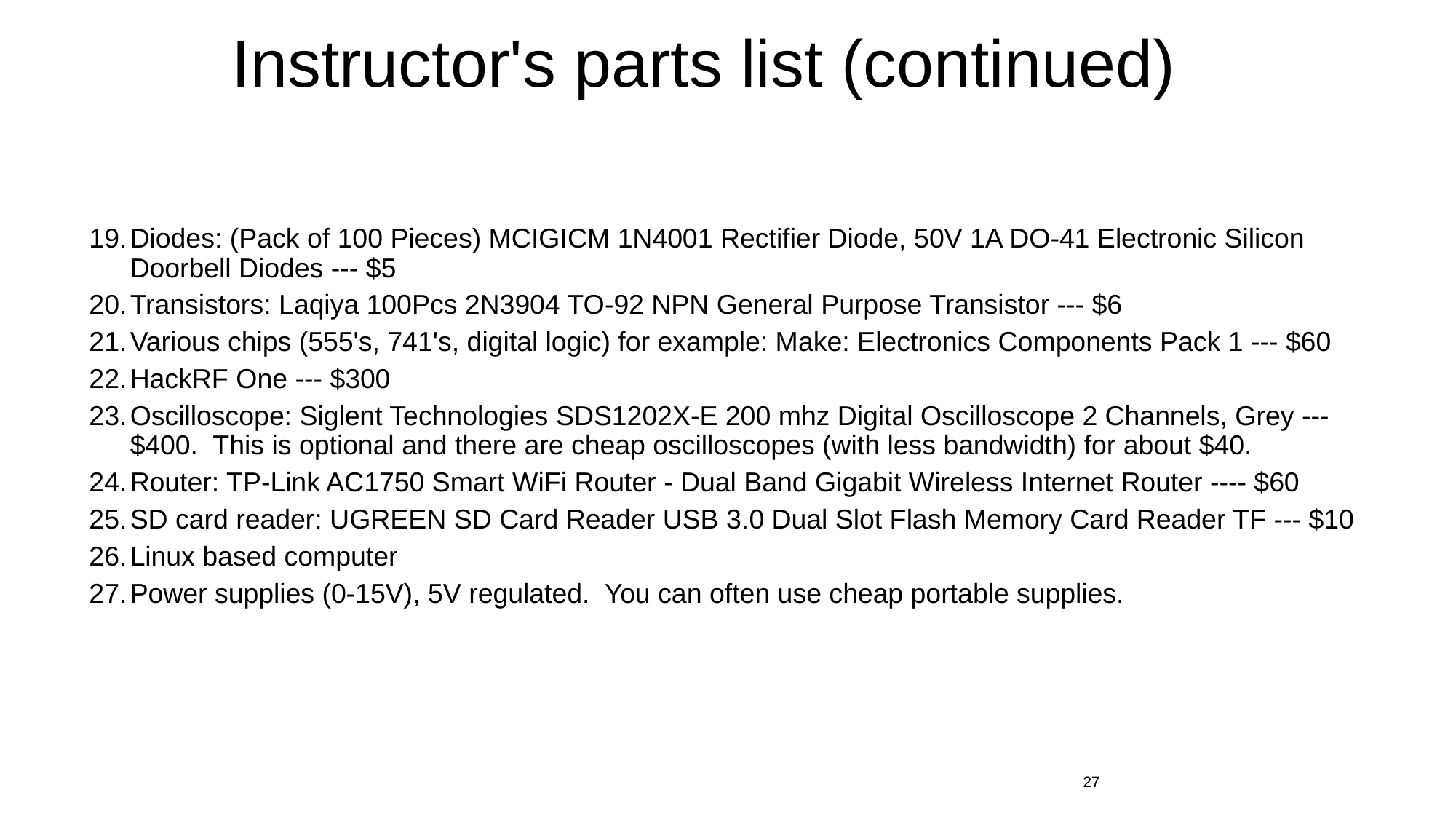

# Instructor's parts list (continued)
Diodes: (Pack of 100 Pieces) MCIGICM 1N4001 Rectifier Diode, 50V 1A DO-41 Electronic Silicon Doorbell Diodes --- $5
Transistors: Laqiya 100Pcs 2N3904 TO-92 NPN General Purpose Transistor --- $6
Various chips (555's, 741's, digital logic) for example: Make: Electronics Components Pack 1 --- $60
HackRF One --- $300
Oscilloscope: Siglent Technologies SDS1202X-E 200 mhz Digital Oscilloscope 2 Channels, Grey --- $400.  This is optional and there are cheap oscilloscopes (with less bandwidth) for about $40.
Router: TP-Link AC1750 Smart WiFi Router - Dual Band Gigabit Wireless Internet Router ---- $60
SD card reader: UGREEN SD Card Reader USB 3.0 Dual Slot Flash Memory Card Reader TF --- $10
Linux based computer
Power supplies (0-15V), 5V regulated.  You can often use cheap portable supplies.

27